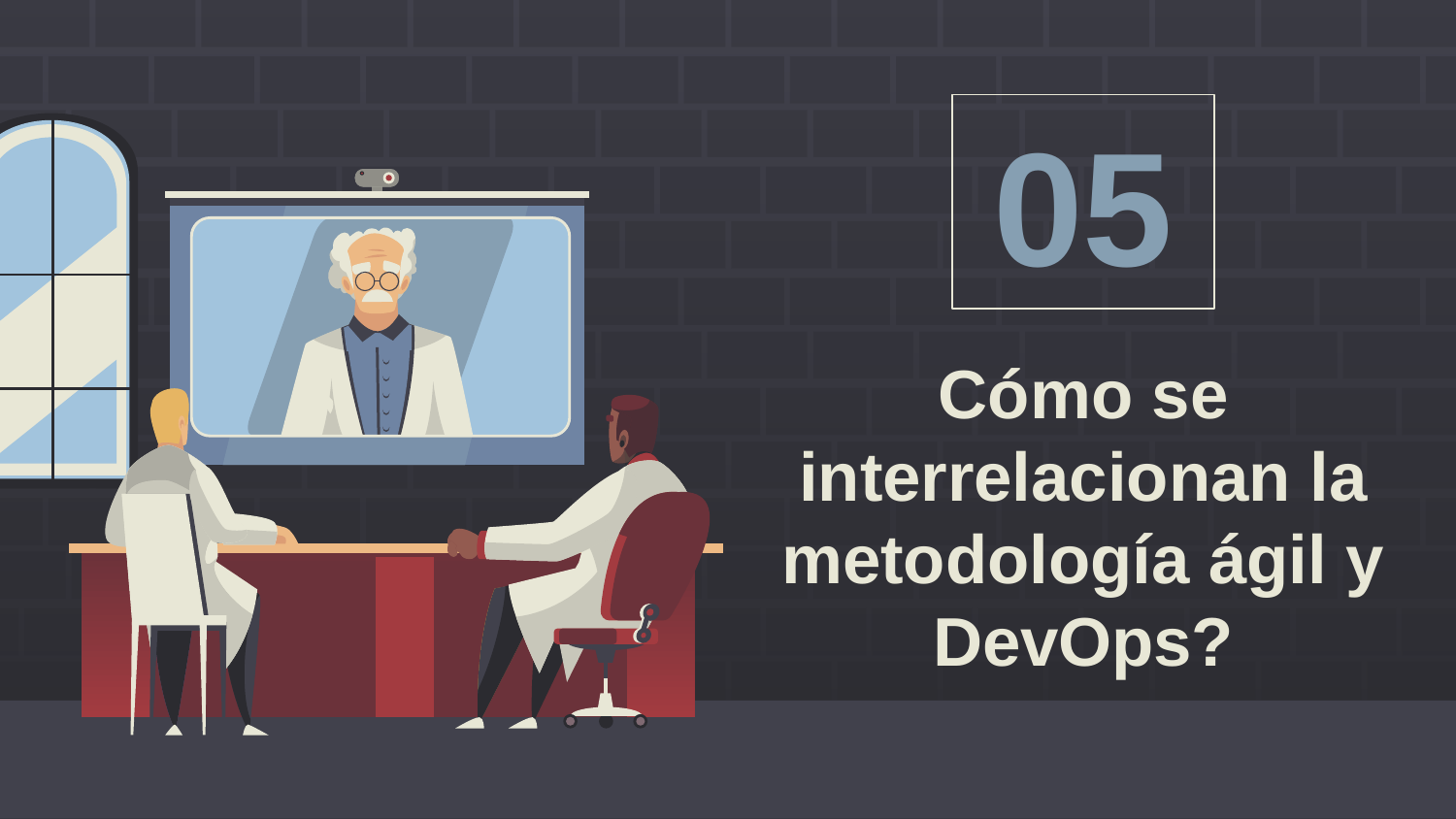

05

# Cómo se interrelacionan la metodología ágil y DevOps?